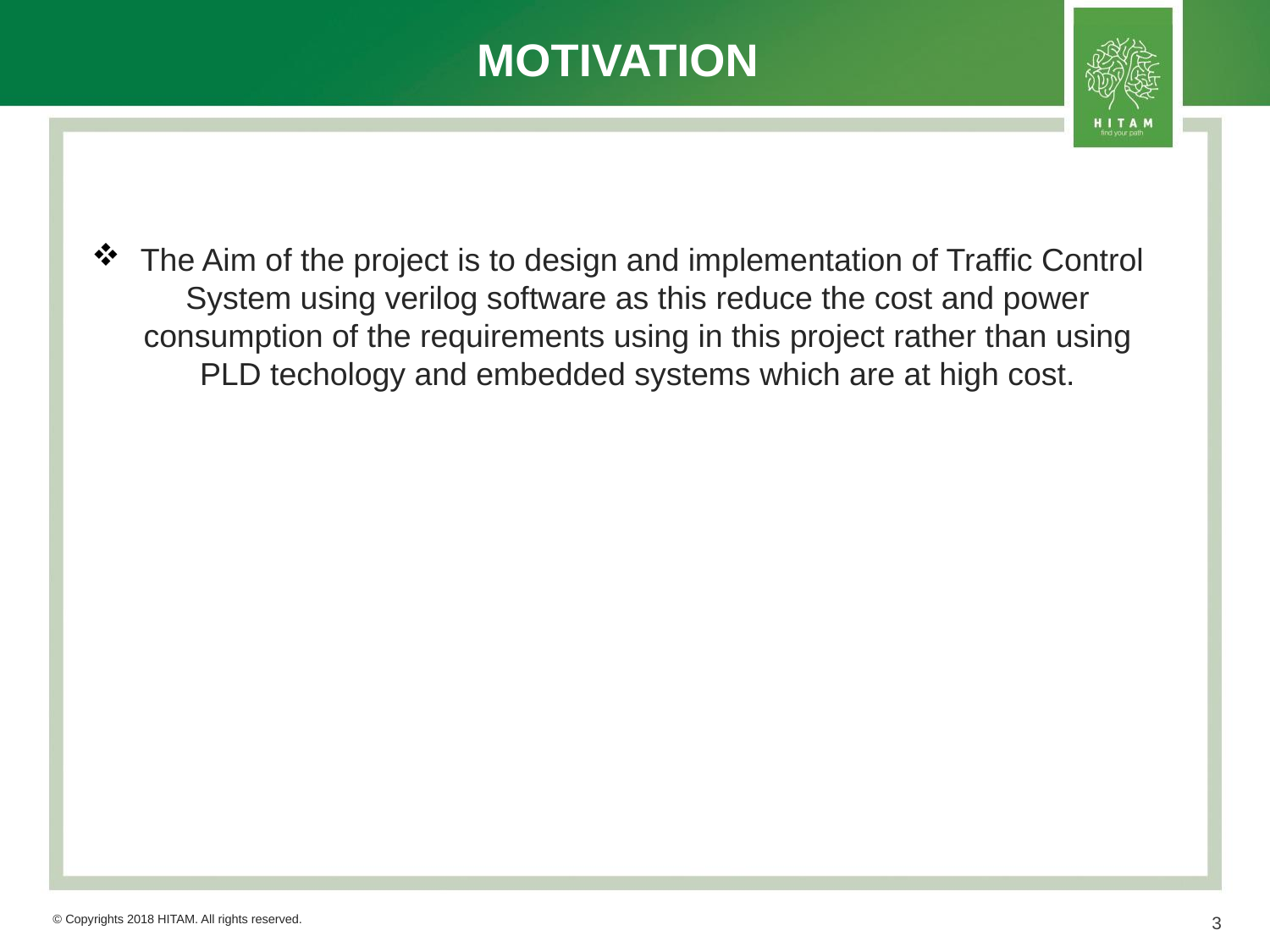

# MOTIVATION
 The Aim of the project is to design and implementation of Traffic Control System using verilog software as this reduce the cost and power consumption of the requirements using in this project rather than using PLD techology and embedded systems which are at high cost.